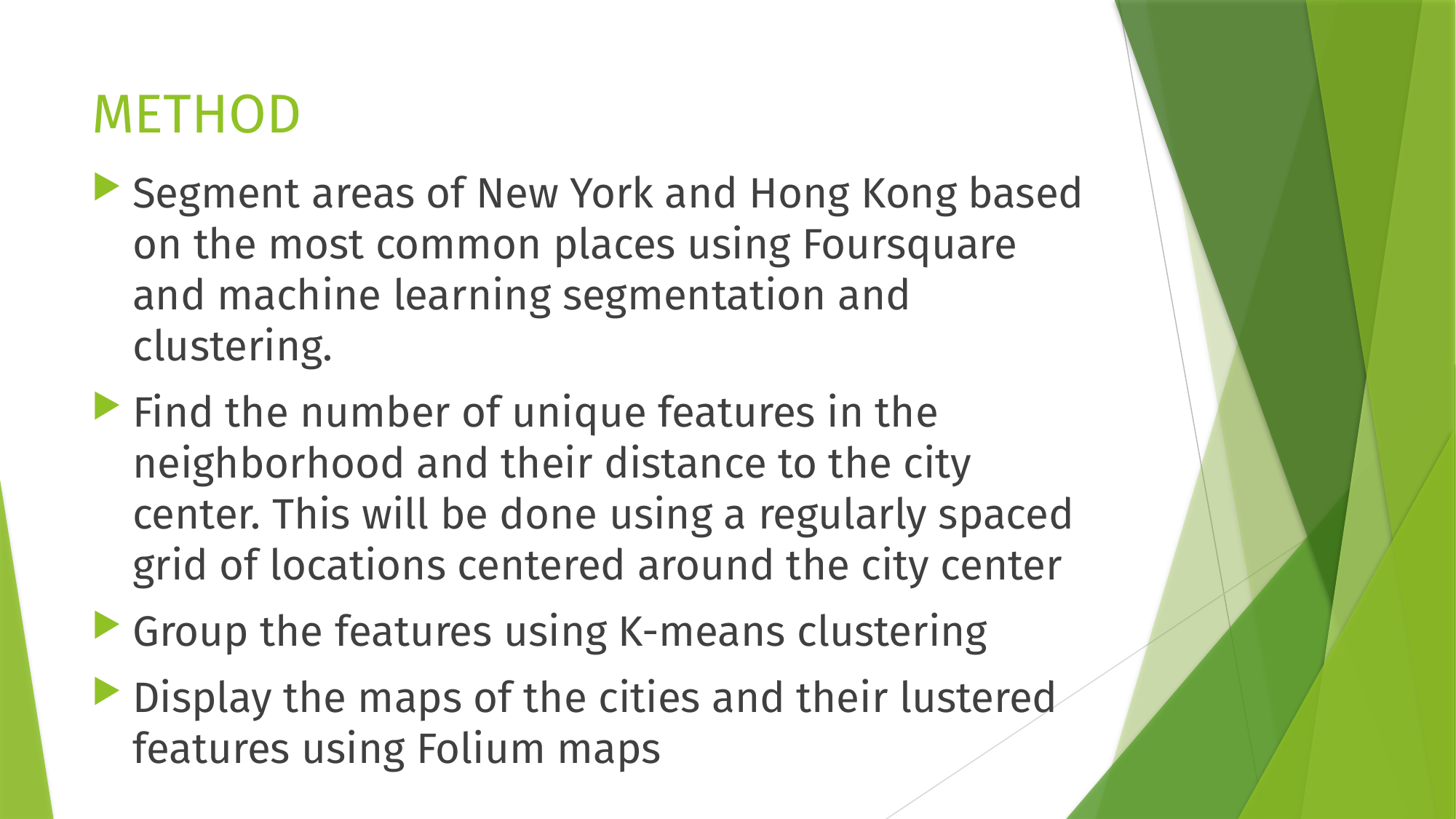

# METHOD
Segment areas of New York and Hong Kong based on the most common places using Foursquare and machine learning segmentation and clustering.
Find the number of unique features in the neighborhood and their distance to the city center. This will be done using a regularly spaced grid of locations centered around the city center
Group the features using K-means clustering
Display the maps of the cities and their lustered features using Folium maps